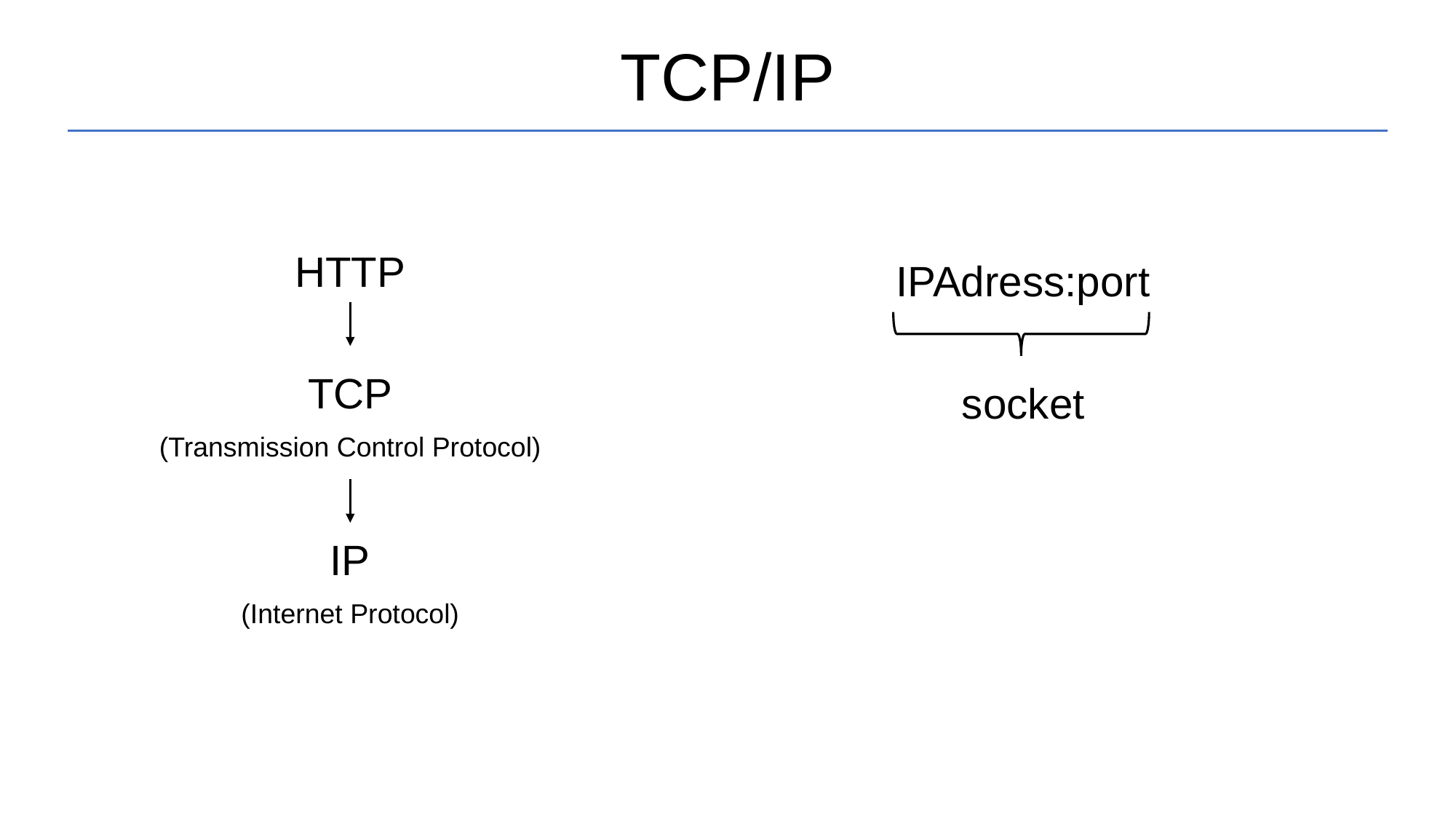

# TCP/IP

IPAdress:port

socket

HTTP

TCP
(Transmission Control Protocol)

IP
(Internet Protocol)